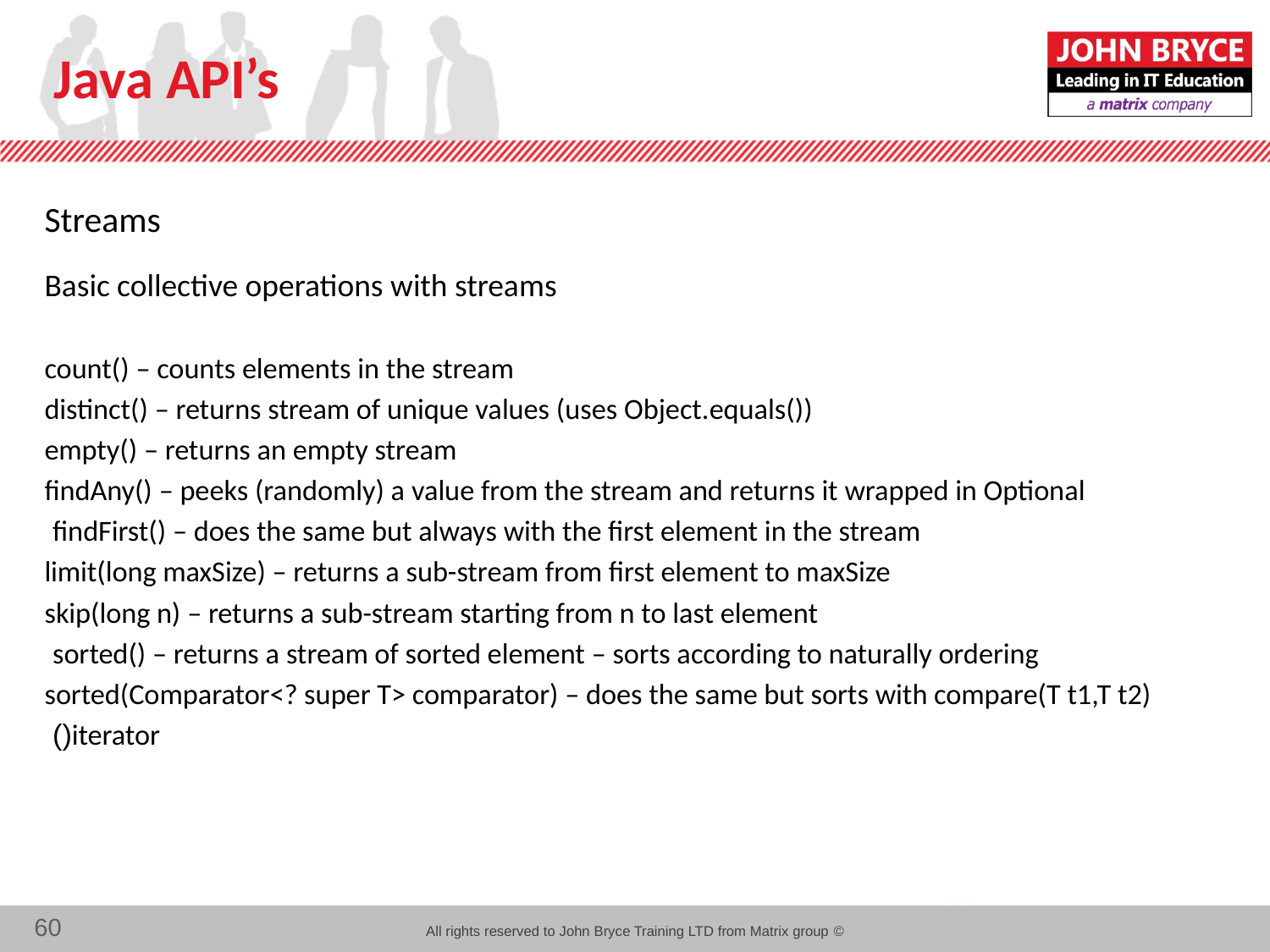

# Java API’s
Streams

Basic collective operations with streams

count() – counts elements in the stream
distinct() – returns stream of unique values (uses Object.equals())
empty() – returns an empty stream
findAny() – peeks (randomly) a value from the stream and returns it wrapped in Optional
findFirst() – does the same but always with the first element in the stream
limit(long maxSize) – returns a sub-stream from first element to maxSize
skip(long n) – returns a sub-stream starting from n to last element
sorted() – returns a stream of sorted element – sorts according to naturally ordering
sorted(Comparator<? super T> comparator) – does the same but sorts with compare(T t1,T t2)
iterator()